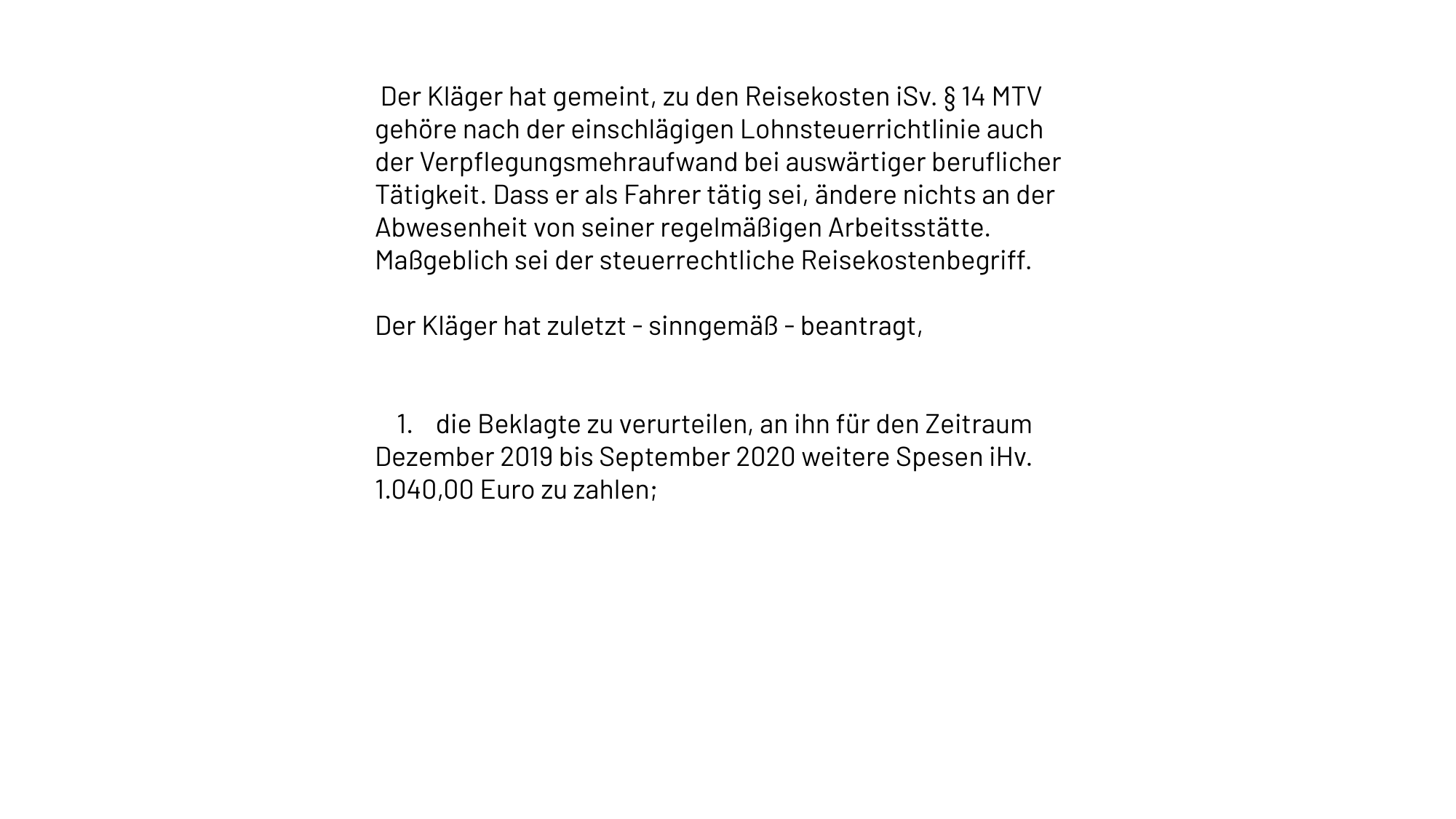

Der Kläger hat gemeint, zu den Reisekosten iSv. § 14 MTV gehöre nach der einschlägigen Lohnsteuerrichtlinie auch der Verpflegungsmehraufwand bei auswärtiger beruflicher Tätigkeit. Dass er als Fahrer tätig sei, ändere nichts an der Abwesenheit von seiner regelmäßigen Arbeitsstätte. Maßgeblich sei der steuerrechtliche Reisekostenbegriff.

Der Kläger hat zuletzt - sinngemäß - beantragt,

    1.    die Beklagte zu verurteilen, an ihn für den Zeitraum Dezember 2019 bis September 2020 weitere Spesen iHv. 1.040,00 Euro zu zahlen;